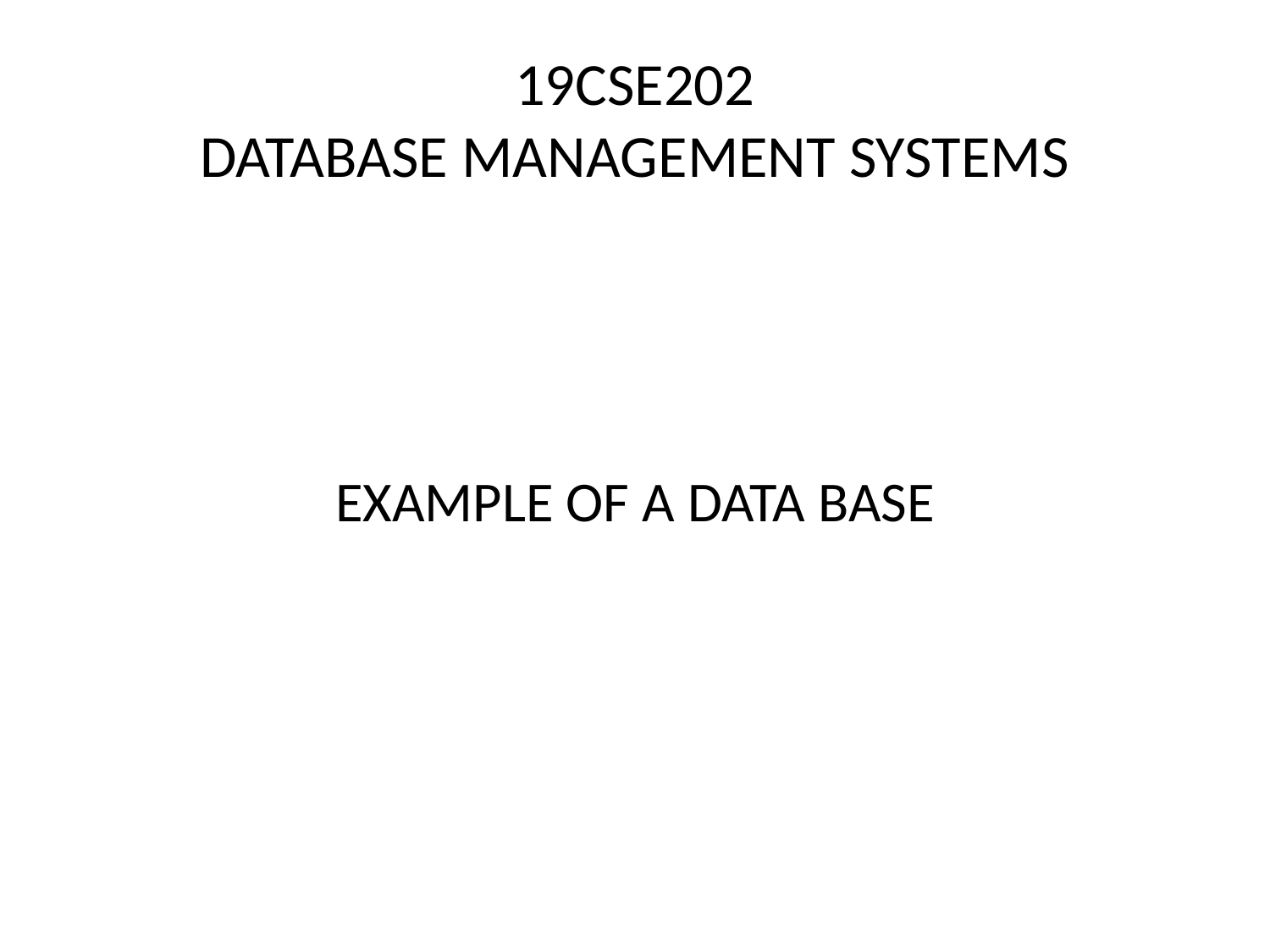

# 19CSE202 DATABASE MANAGEMENT SYSTEMS

EXAMPLE OF A DATA BASE